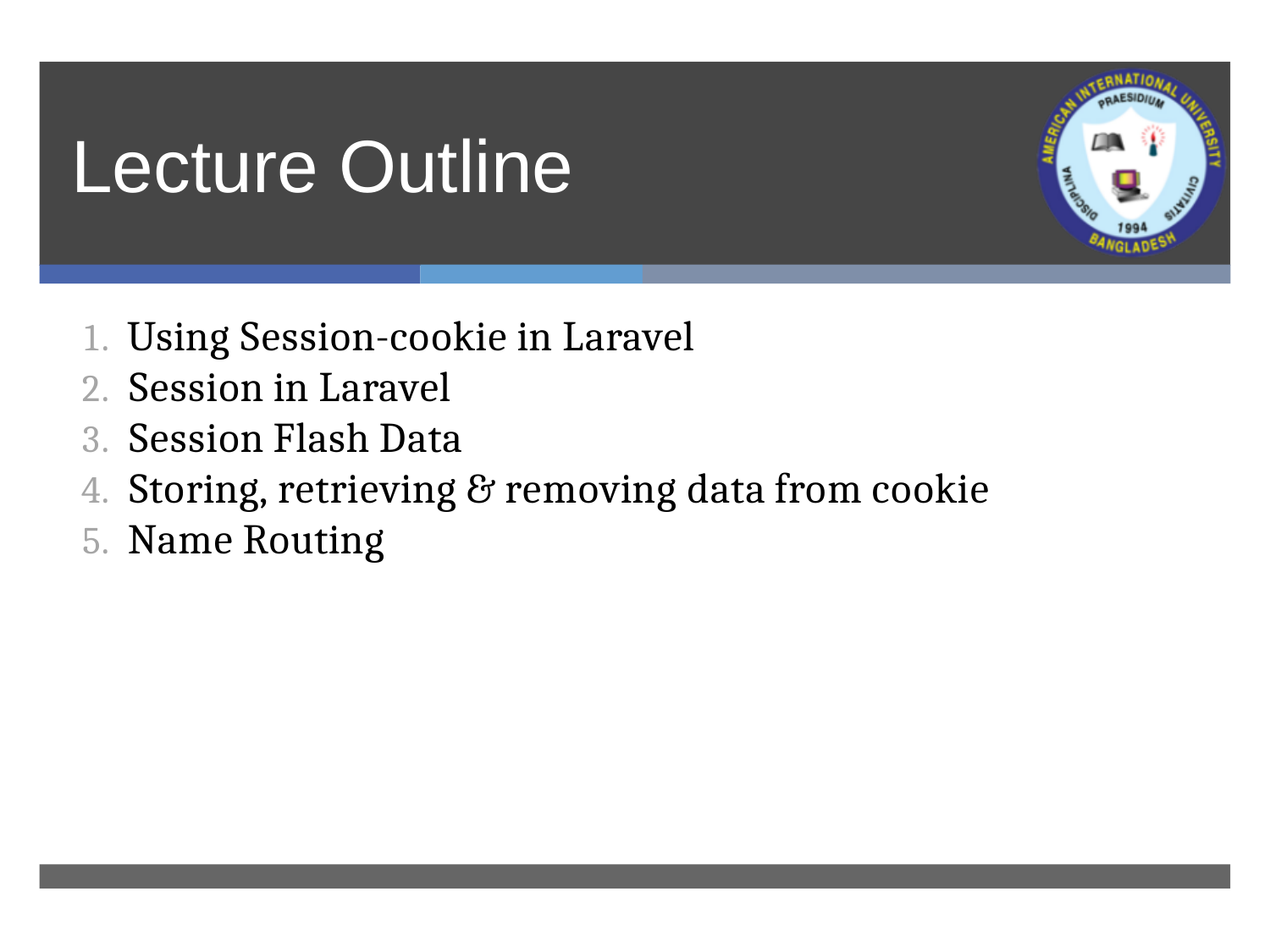

# Lecture Outline
Using Session-cookie in Laravel
Session in Laravel
Session Flash Data
Storing, retrieving & removing data from cookie
Name Routing